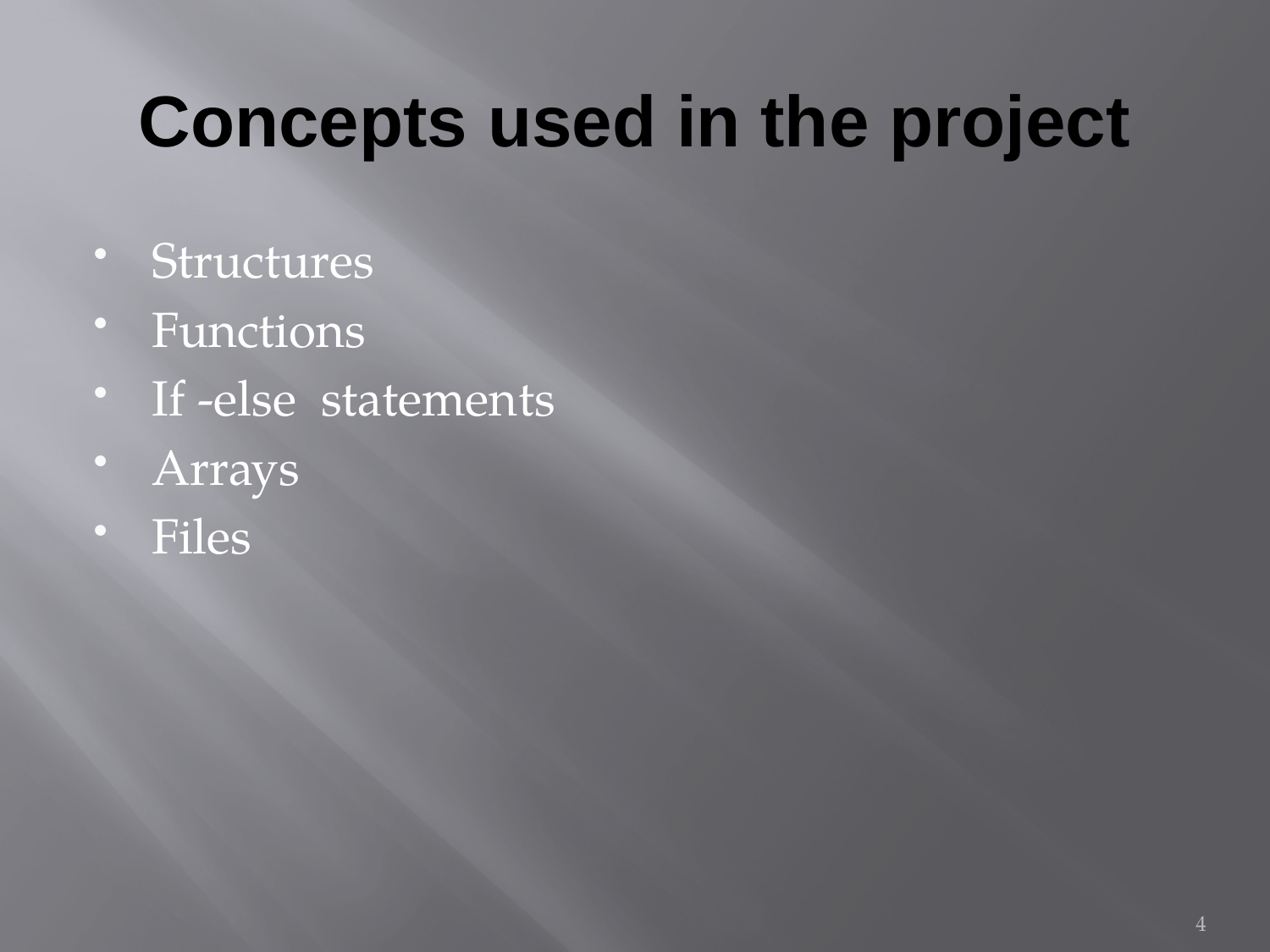

# Concepts used in the project
Structures
Functions
If -else  statements
Arrays
Files
4